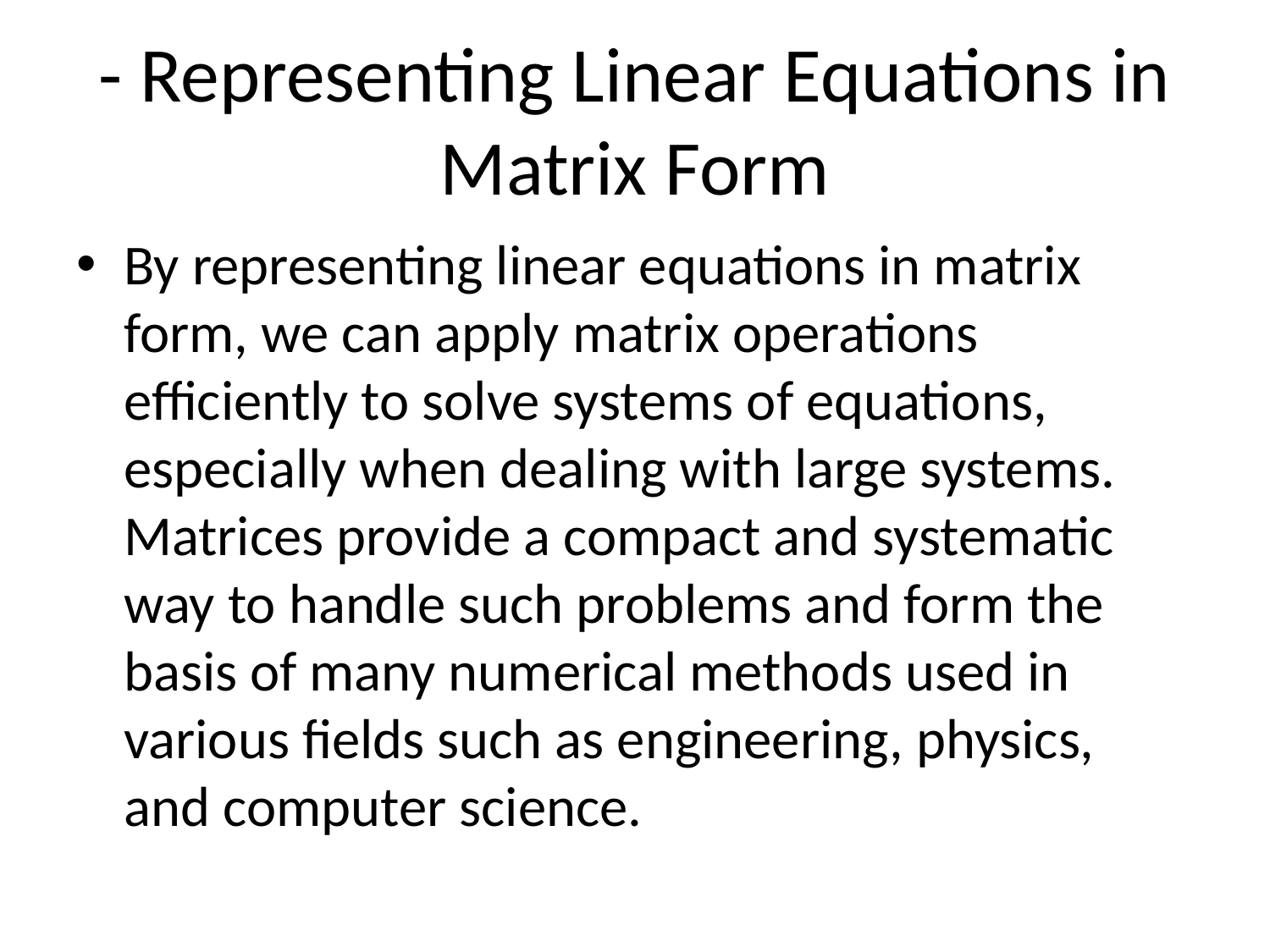

# - Representing Linear Equations in Matrix Form
By representing linear equations in matrix form, we can apply matrix operations efficiently to solve systems of equations, especially when dealing with large systems. Matrices provide a compact and systematic way to handle such problems and form the basis of many numerical methods used in various fields such as engineering, physics, and computer science.